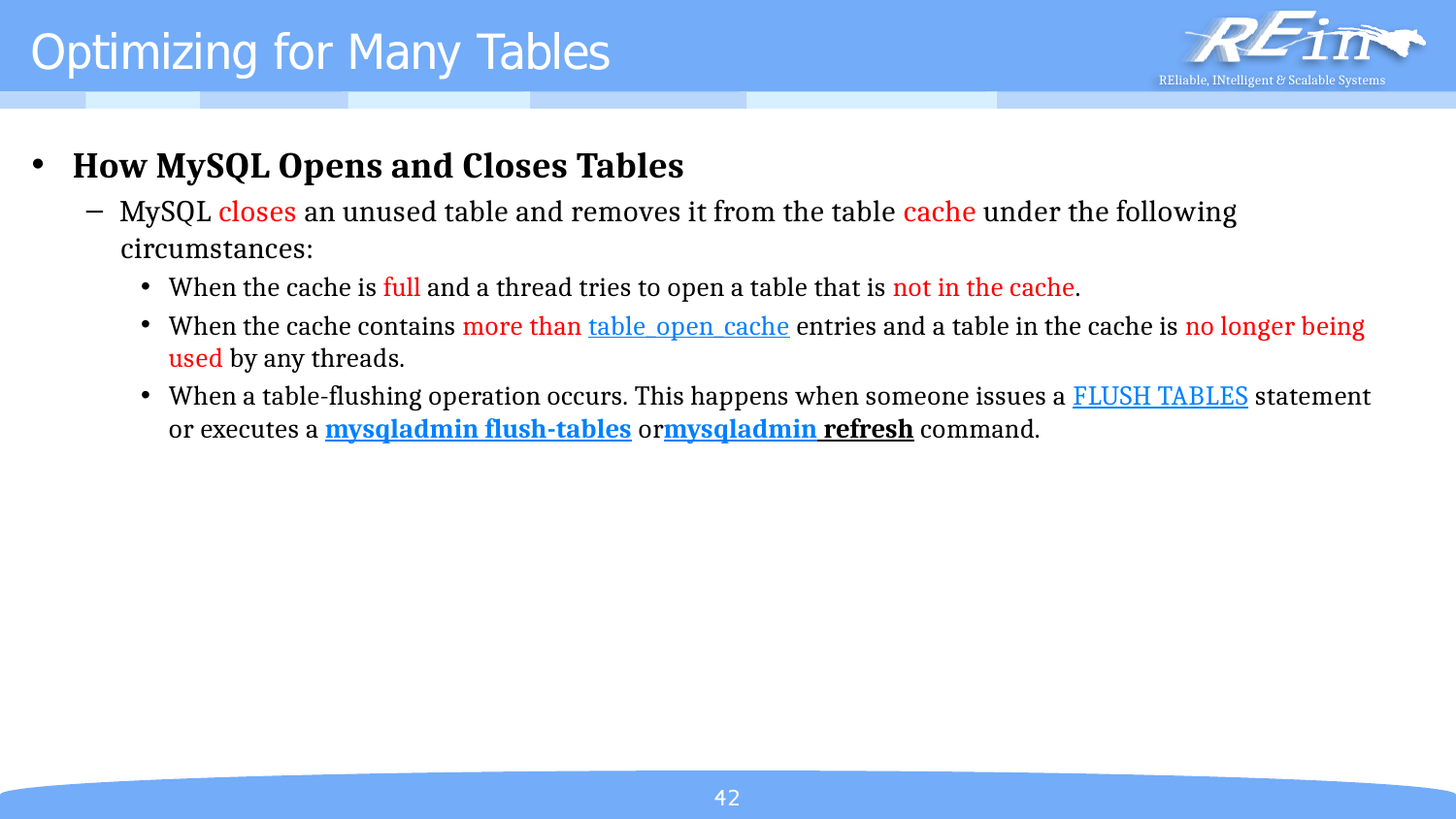

# Optimizing for Many Tables
How MySQL Opens and Closes Tables
MySQL closes an unused table and removes it from the table cache under the following circumstances:
When the cache is full and a thread tries to open a table that is not in the cache.
When the cache contains more than table_open_cache entries and a table in the cache is no longer being used by any threads.
When a table-flushing operation occurs. This happens when someone issues a FLUSH TABLES statement or executes a mysqladmin flush-tables ormysqladmin refresh command.

42